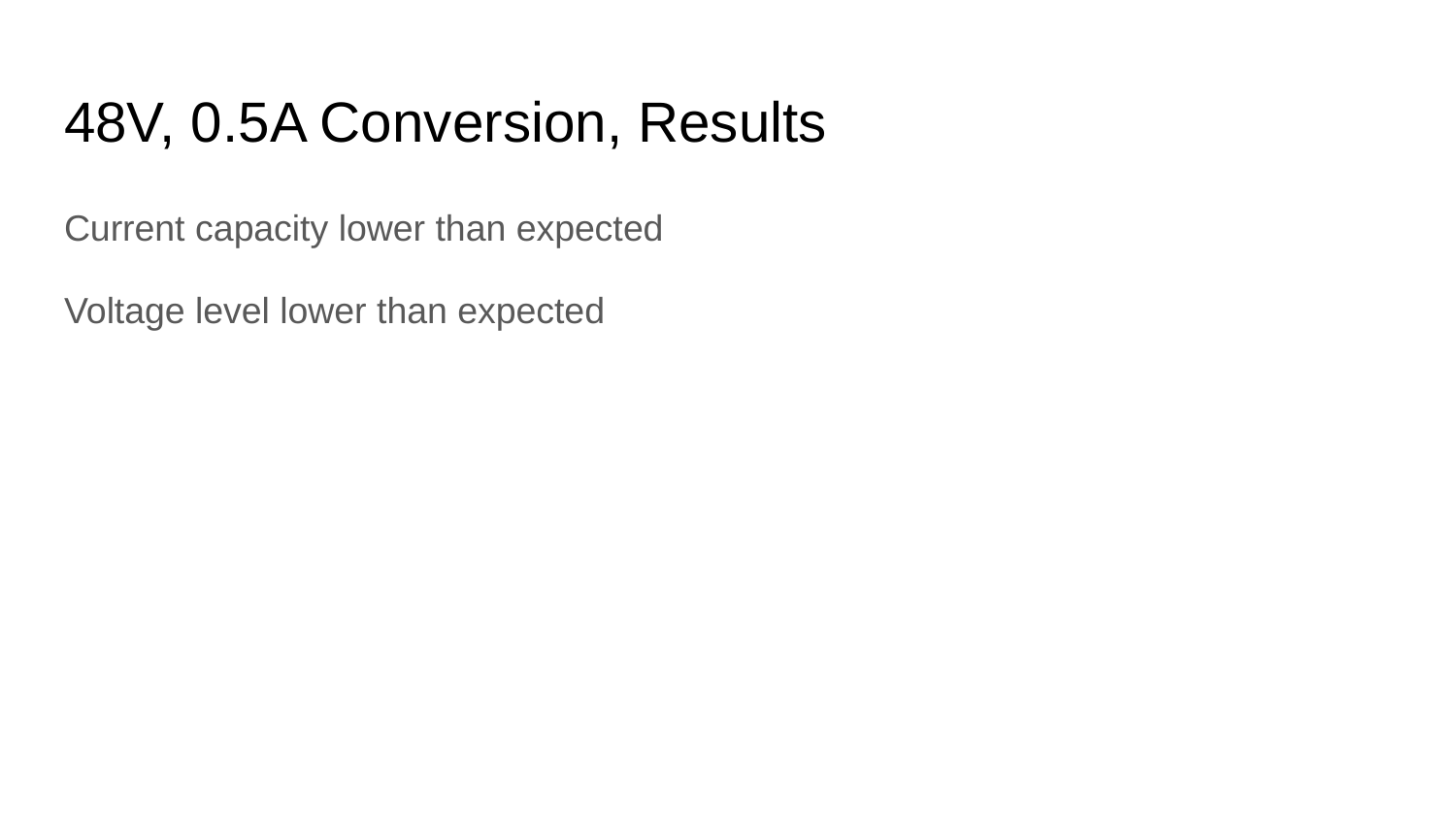

# 48V, 0.5A Conversion, Results
Current capacity lower than expected
Voltage level lower than expected